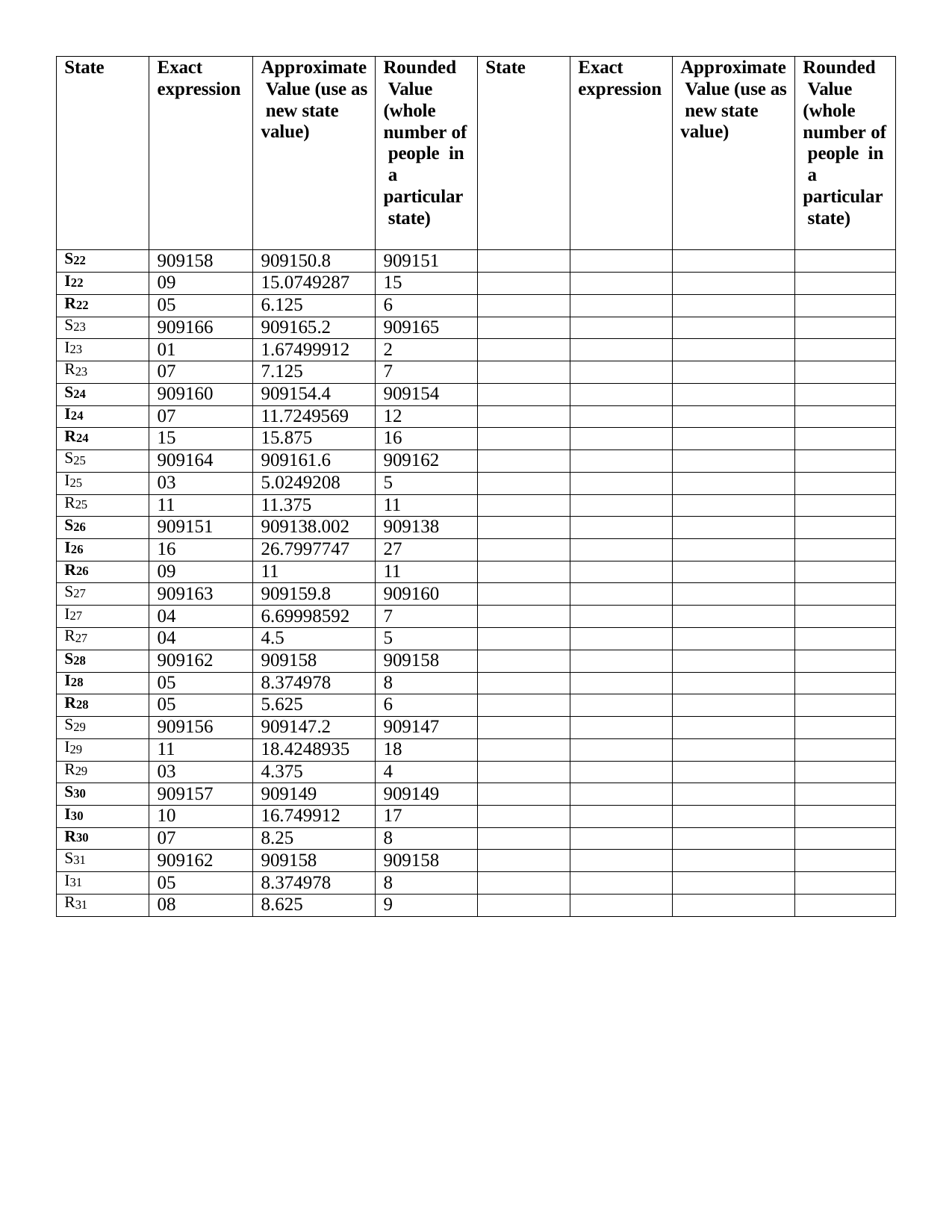

| State | Exact expression | Approximate Value (use as new state value) | Rounded Value (whole number of people in a particular state) | State | Exact expression | Approximate Value (use as new state value) | Rounded Value (whole number of people in a particular state) |
| --- | --- | --- | --- | --- | --- | --- | --- |
| S22 | 909158 | 909150.8 | 909151 |  |  |  |  |
| I22 | 09 | 15.0749287 | 15 |  |  |  |  |
| R22 | 05 | 6.125 | 6 |  |  |  |  |
| S23 | 909166 | 909165.2 | 909165 |  |  |  |  |
| I23 | 01 | 1.67499912 | 2 |  |  |  |  |
| R23 | 07 | 7.125 | 7 |  |  |  |  |
| S24 | 909160 | 909154.4 | 909154 |  |  |  |  |
| I24 | 07 | 11.7249569 | 12 |  |  |  |  |
| R24 | 15 | 15.875 | 16 |  |  |  |  |
| S25 | 909164 | 909161.6 | 909162 |  |  |  |  |
| I25 | 03 | 5.0249208 | 5 |  |  |  |  |
| R25 | 11 | 11.375 | 11 |  |  |  |  |
| S26 | 909151 | 909138.002 | 909138 |  |  |  |  |
| I26 | 16 | 26.7997747 | 27 |  |  |  |  |
| R26 | 09 | 11 | 11 |  |  |  |  |
| S27 | 909163 | 909159.8 | 909160 |  |  |  |  |
| I27 | 04 | 6.69998592 | 7 |  |  |  |  |
| R27 | 04 | 4.5 | 5 |  |  |  |  |
| S28 | 909162 | 909158 | 909158 |  |  |  |  |
| I28 | 05 | 8.374978 | 8 |  |  |  |  |
| R28 | 05 | 5.625 | 6 |  |  |  |  |
| S29 | 909156 | 909147.2 | 909147 |  |  |  |  |
| I29 | 11 | 18.4248935 | 18 |  |  |  |  |
| R29 | 03 | 4.375 | 4 |  |  |  |  |
| S30 | 909157 | 909149 | 909149 |  |  |  |  |
| I30 | 10 | 16.749912 | 17 |  |  |  |  |
| R30 | 07 | 8.25 | 8 |  |  |  |  |
| S31 | 909162 | 909158 | 909158 |  |  |  |  |
| I31 | 05 | 8.374978 | 8 |  |  |  |  |
| R31 | 08 | 8.625 | 9 |  |  |  |  |